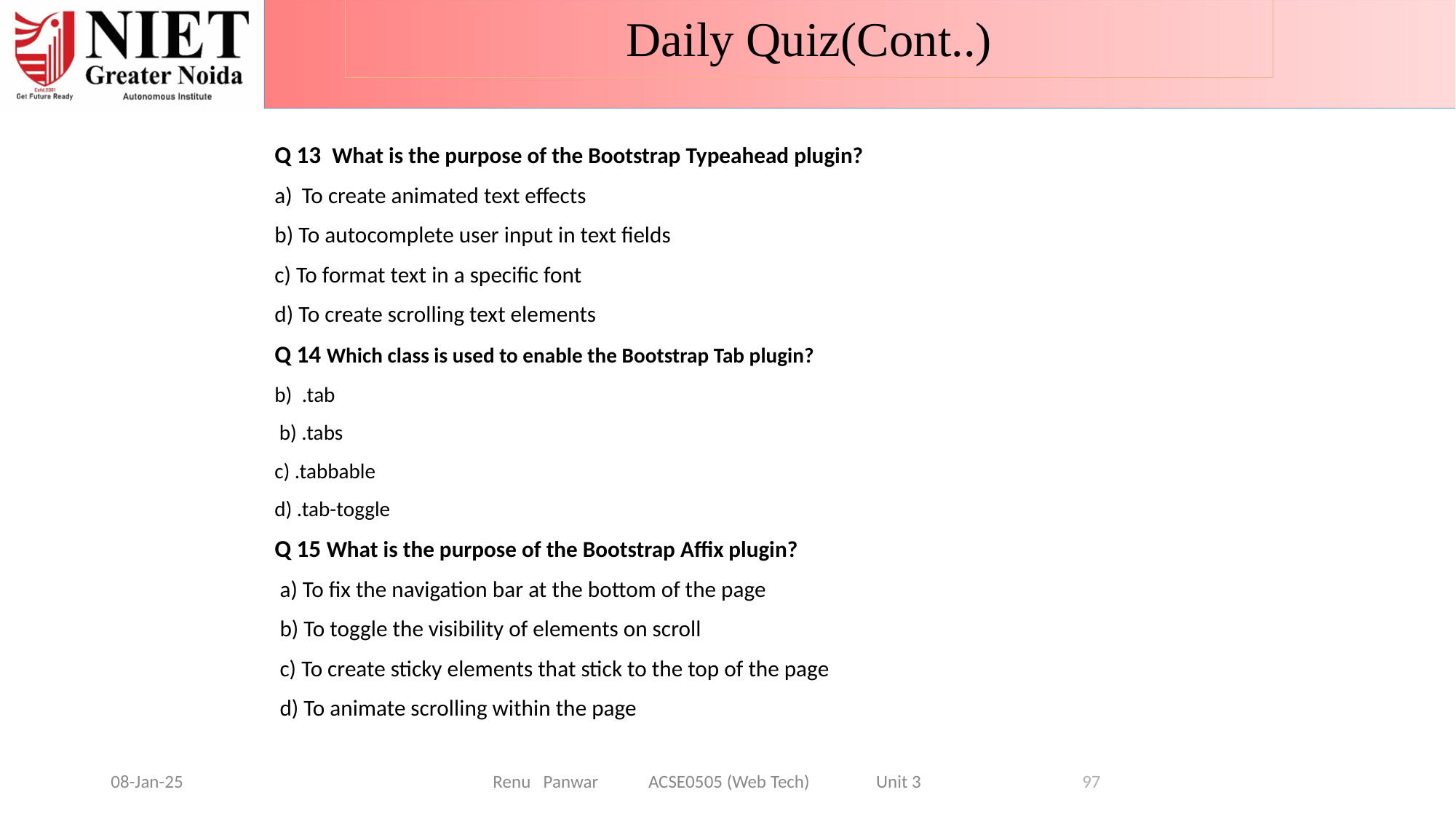

Daily Quiz(Cont..)
Q 13  What is the purpose of the Bootstrap Typeahead plugin?
To create animated text effects
b) To autocomplete user input in text fields
c) To format text in a specific font
d) To create scrolling text elements
Q 14 Which class is used to enable the Bootstrap Tab plugin?
.tab
 b) .tabs
c) .tabbable
d) .tab-toggle
Q 15 What is the purpose of the Bootstrap Affix plugin?
 a) To fix the navigation bar at the bottom of the page
 b) To toggle the visibility of elements on scroll
 c) To create sticky elements that stick to the top of the page
 d) To animate scrolling within the page

08-Jan-25
Renu   Panwar            ACSE0505 (Web Tech)                Unit 3
97